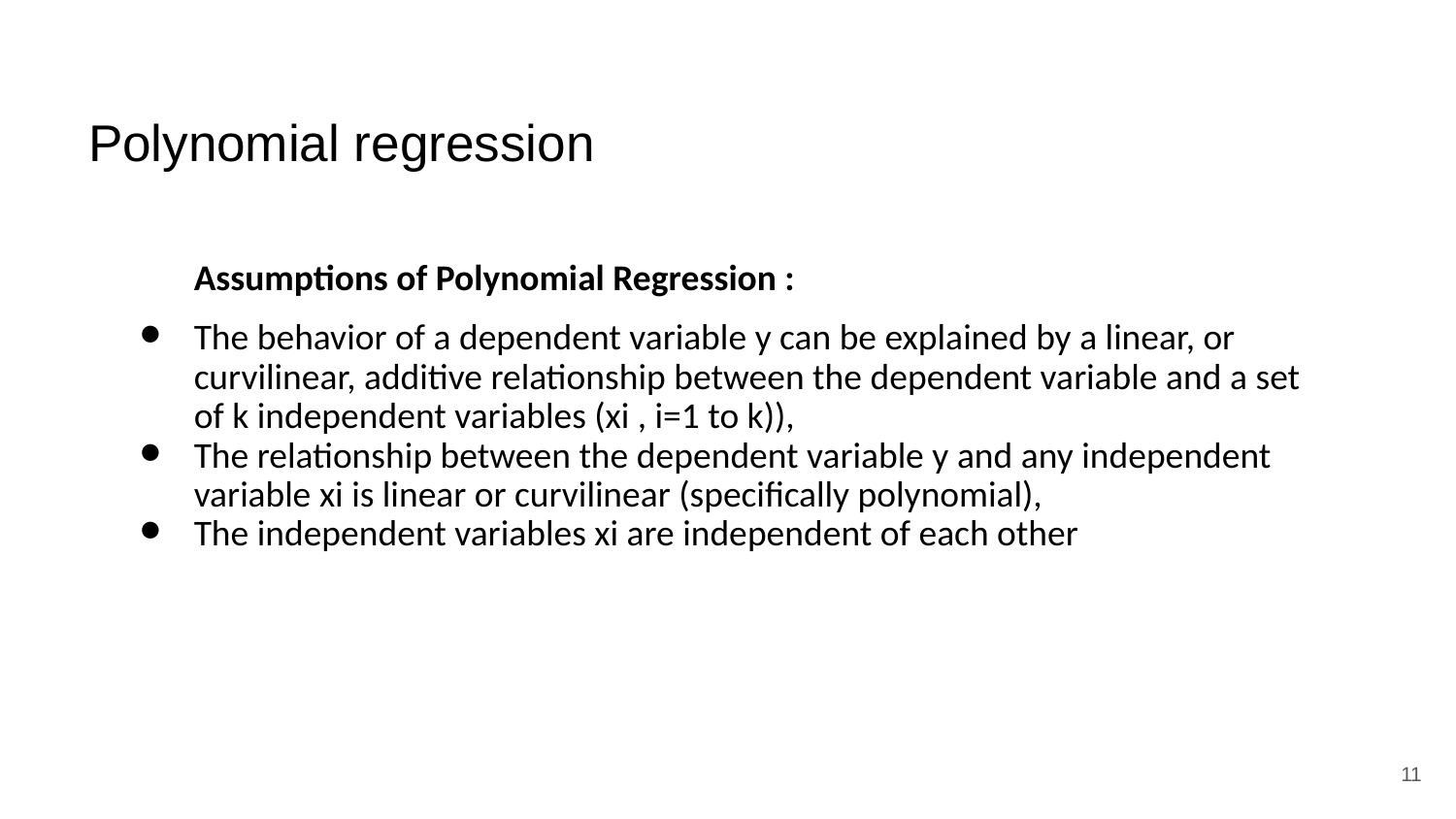

Polynomial regression
Assumptions of Polynomial Regression :
The behavior of a dependent variable y can be explained by a linear, or curvilinear, additive relationship between the dependent variable and a set of k independent variables (xi , i=1 to k)),
The relationship between the dependent variable y and any independent variable xi is linear or curvilinear (specifically polynomial),
The independent variables xi are independent of each other

11